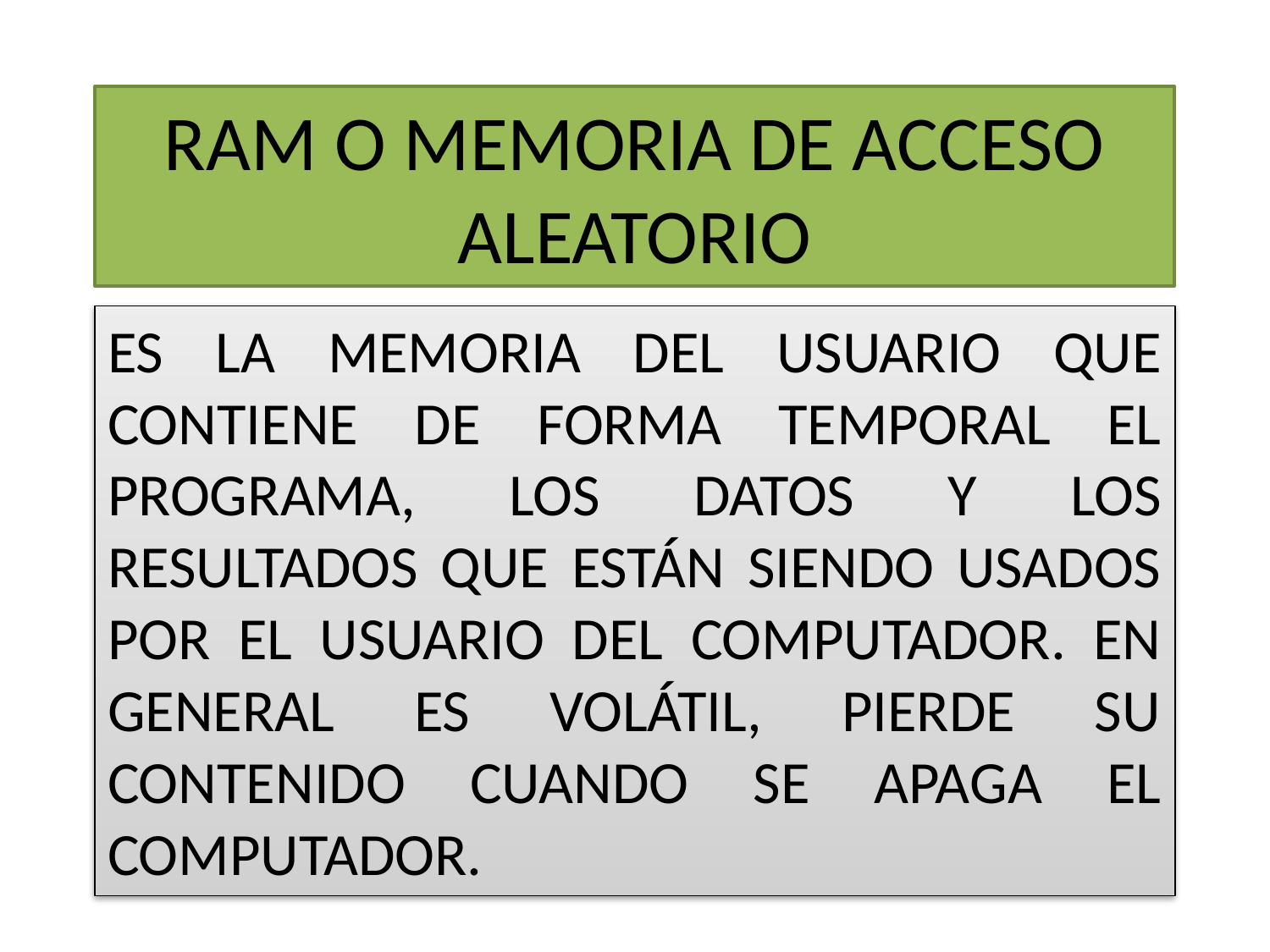

# RAM o memoria de acceso aleatorio
Es la memoria del usuario que contiene de forma temporal el programa, los datos y los resultados que están siendo usados por el usuario del computador. En general es volátil, pierde su contenido cuando se apaga el computador.